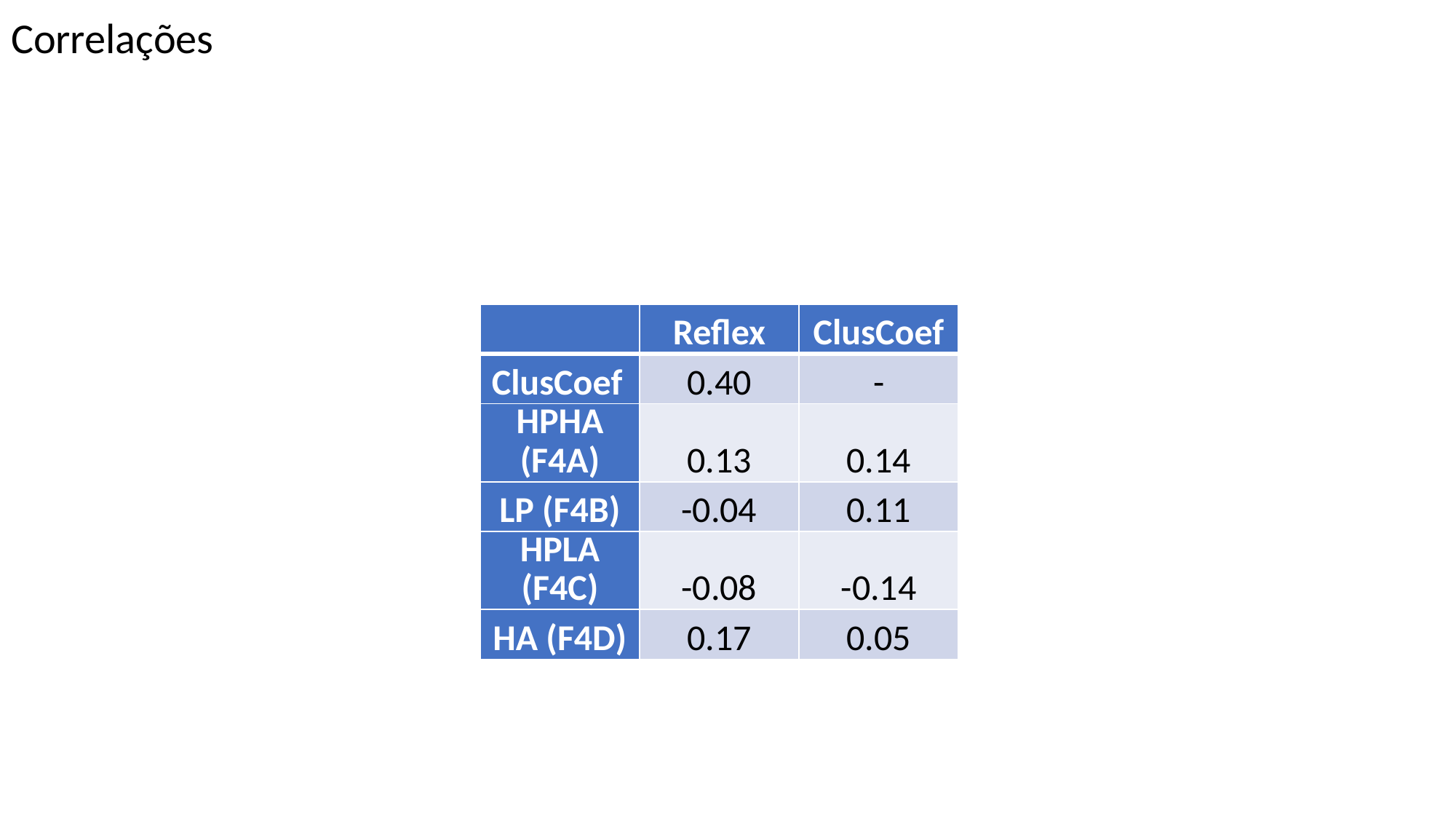

# Correlações
|  | Reflex | ClusCoef |
| --- | --- | --- |
| ClusCoef | 0.40 | - |
| HPHA (F4A) | 0.13 | 0.14 |
| LP (F4B) | -0.04 | 0.11 |
| HPLA (F4C) | -0.08 | -0.14 |
| HA (F4D) | 0.17 | 0.05 |